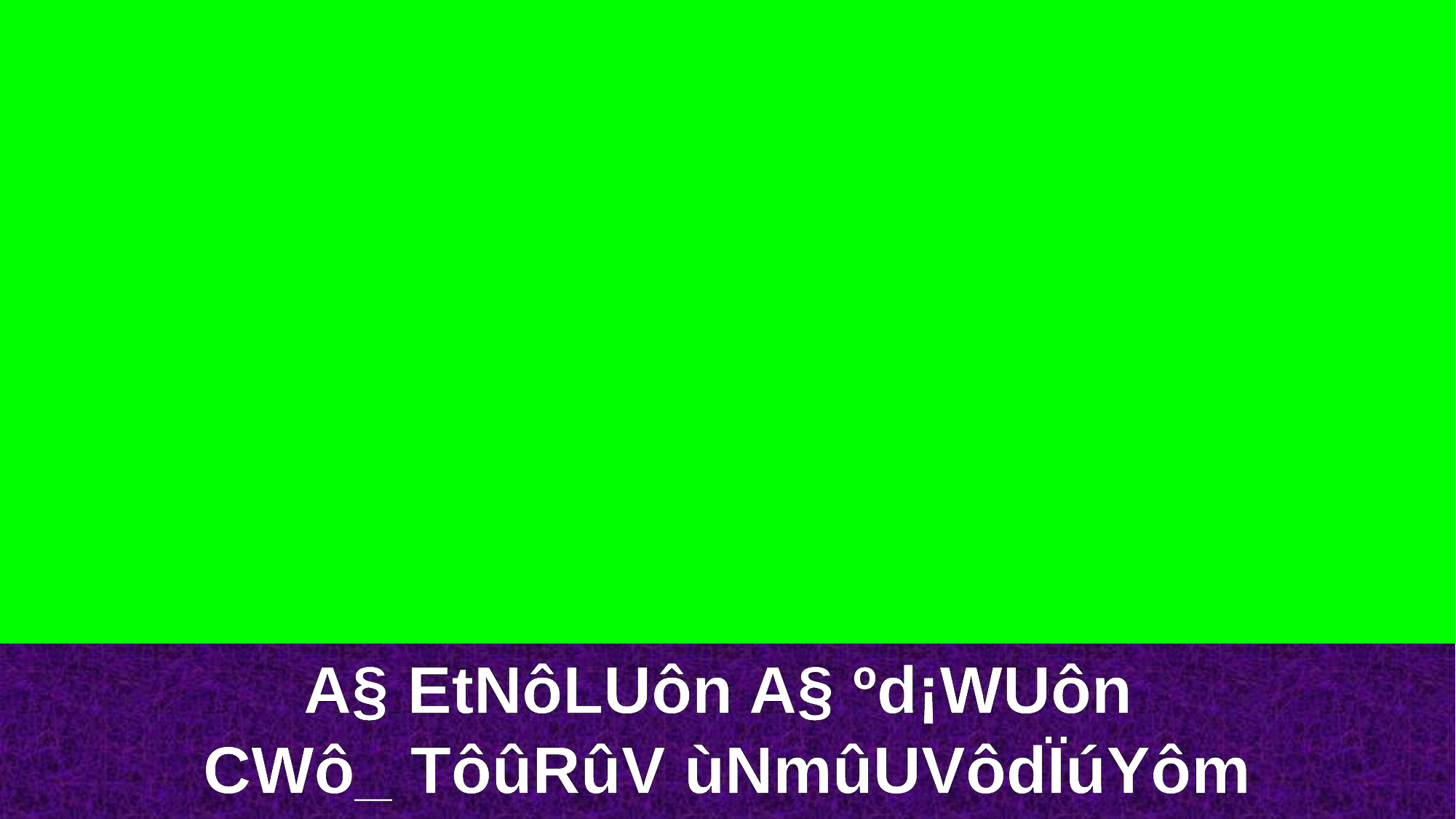

A§ EtNôLUôn A§ ºd¡WUôn
CWô_ TôûRûV ùNmûUVôdÏúYôm